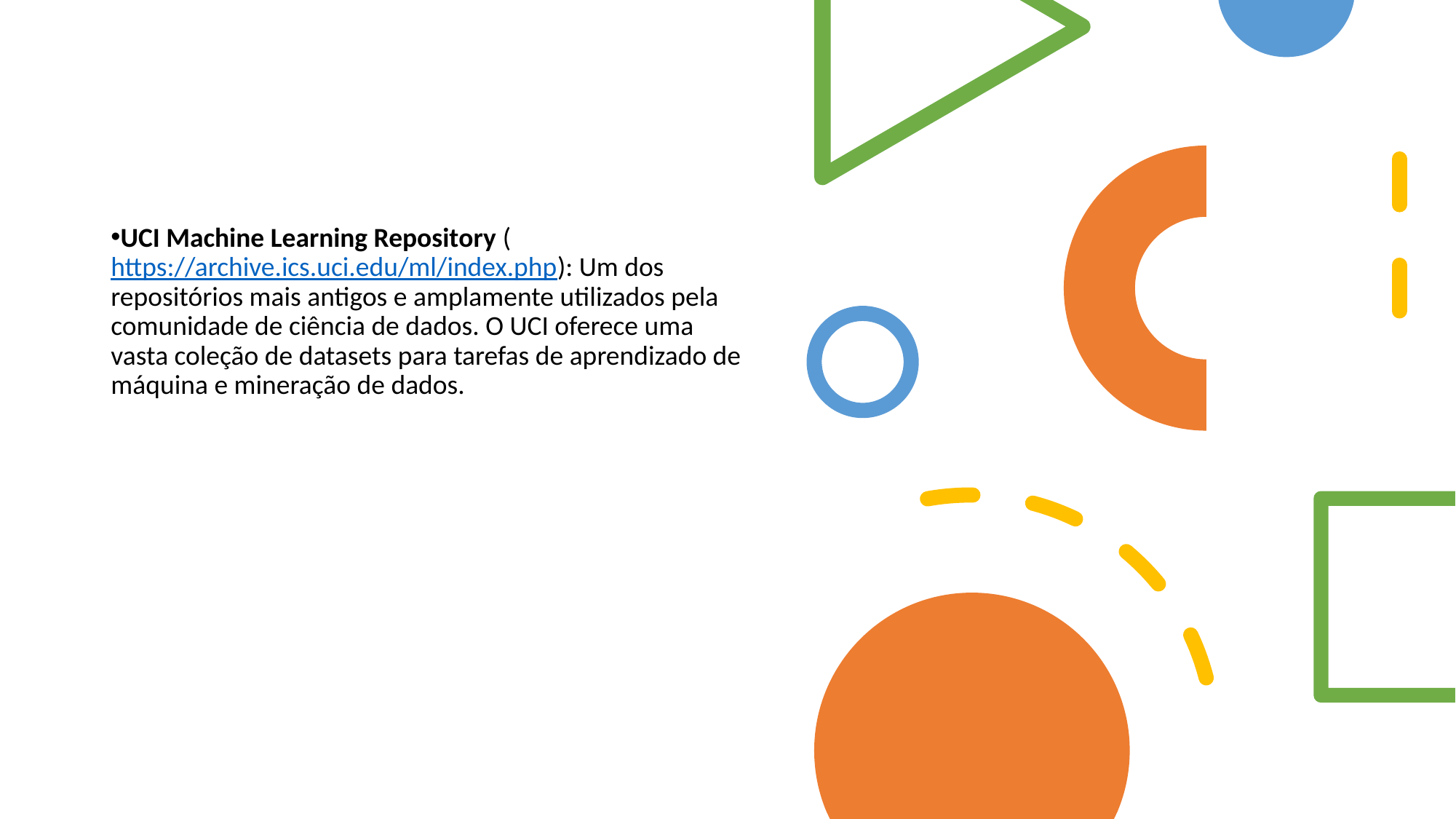

UCI Machine Learning Repository (https://archive.ics.uci.edu/ml/index.php): Um dos repositórios mais antigos e amplamente utilizados pela comunidade de ciência de dados. O UCI oferece uma vasta coleção de datasets para tarefas de aprendizado de máquina e mineração de dados.